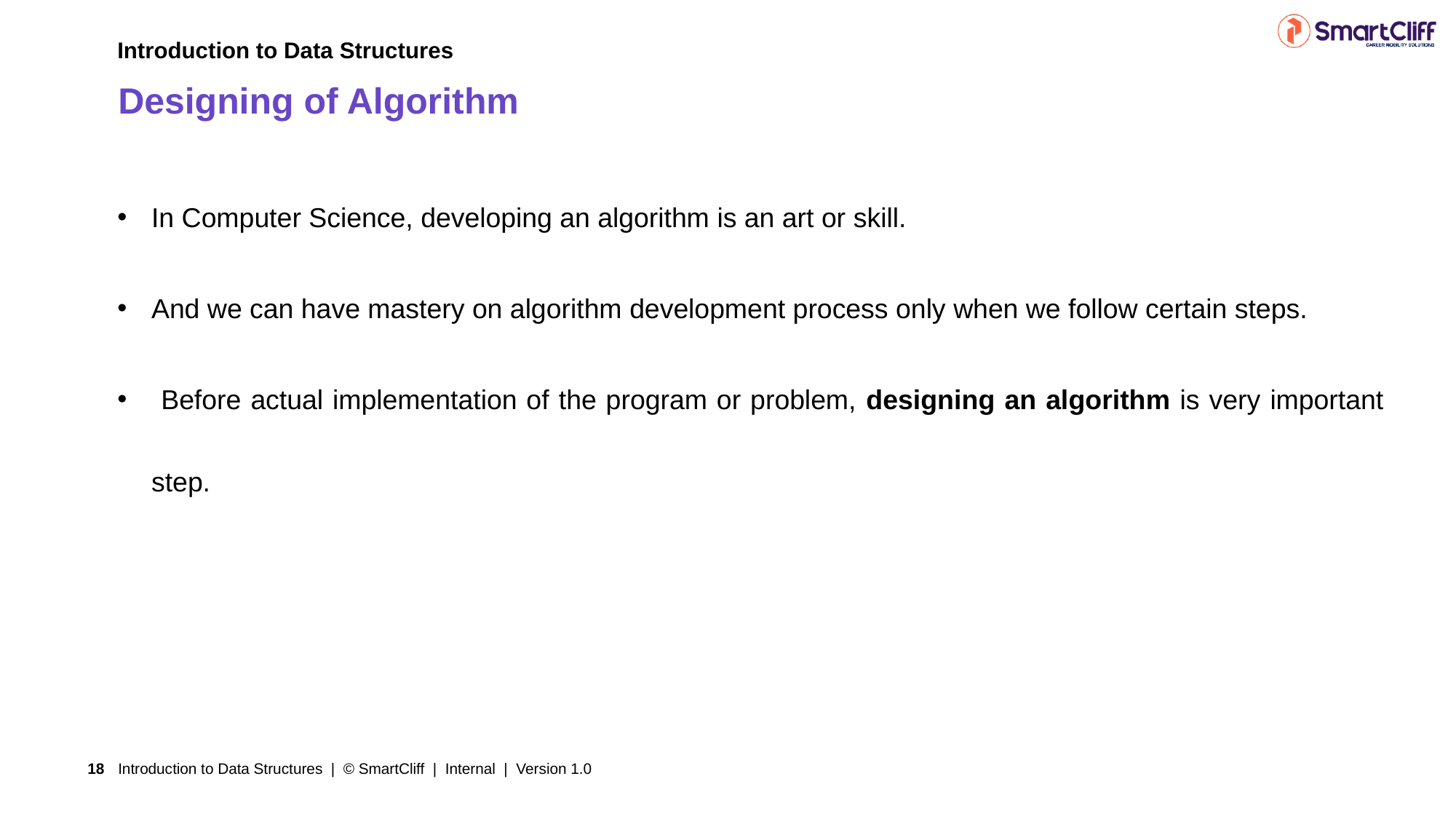

Introduction to Data Structures
# Designing of Algorithm
In Computer Science, developing an algorithm is an art or skill.
And we can have mastery on algorithm development process only when we follow certain steps.
 Before actual implementation of the program or problem, designing an algorithm is very important step.

18
Introduction to Data Structures  |  © SmartCliff  |  Internal  |  Version 1.0